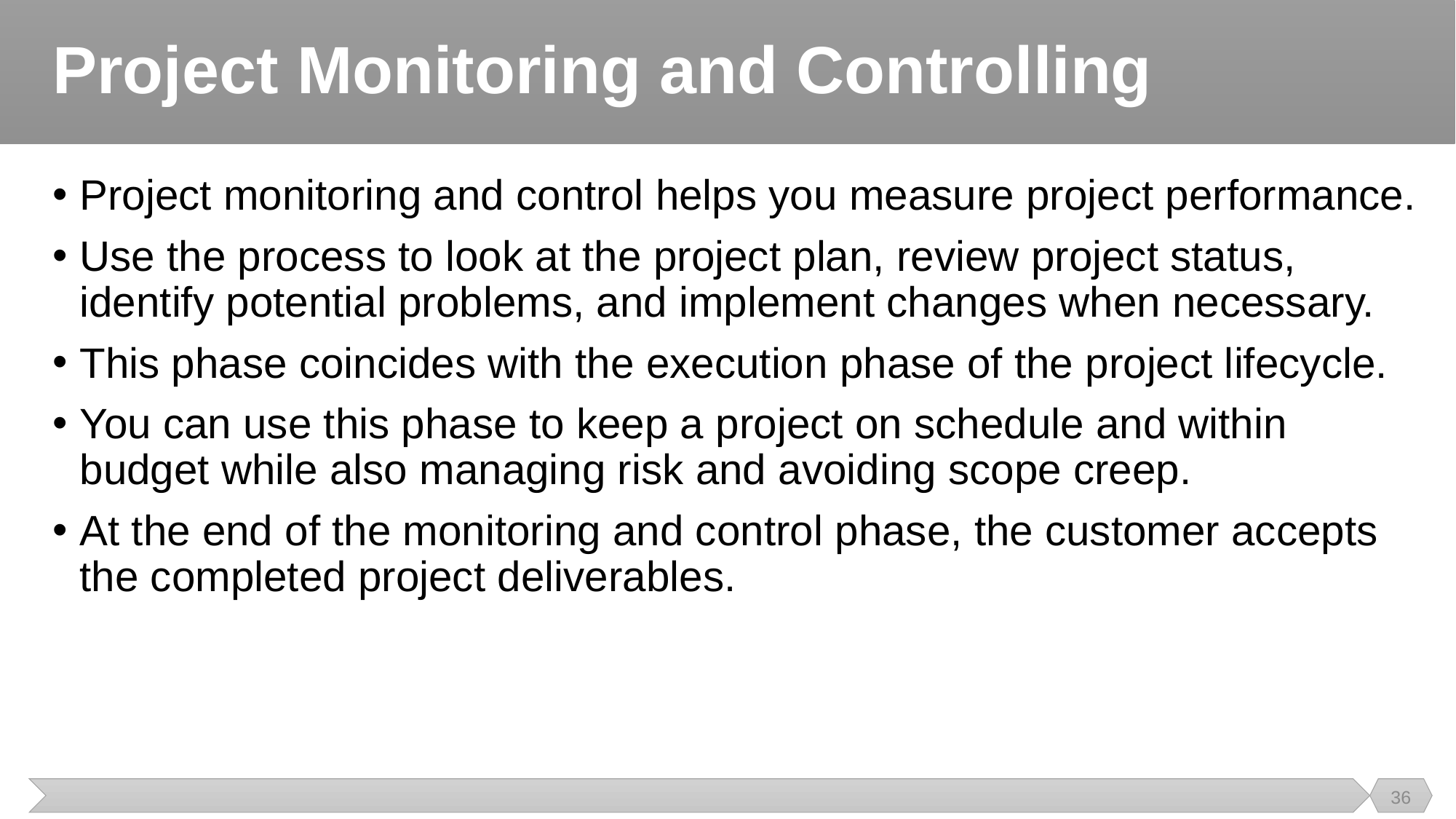

# Project Monitoring and Controlling
Project monitoring and control helps you measure project performance.
Use the process to look at the project plan, review project status, identify potential problems, and implement changes when necessary.
This phase coincides with the execution phase of the project lifecycle.
You can use this phase to keep a project on schedule and within budget while also managing risk and avoiding scope creep.
At the end of the monitoring and control phase, the customer accepts the completed project deliverables.
36